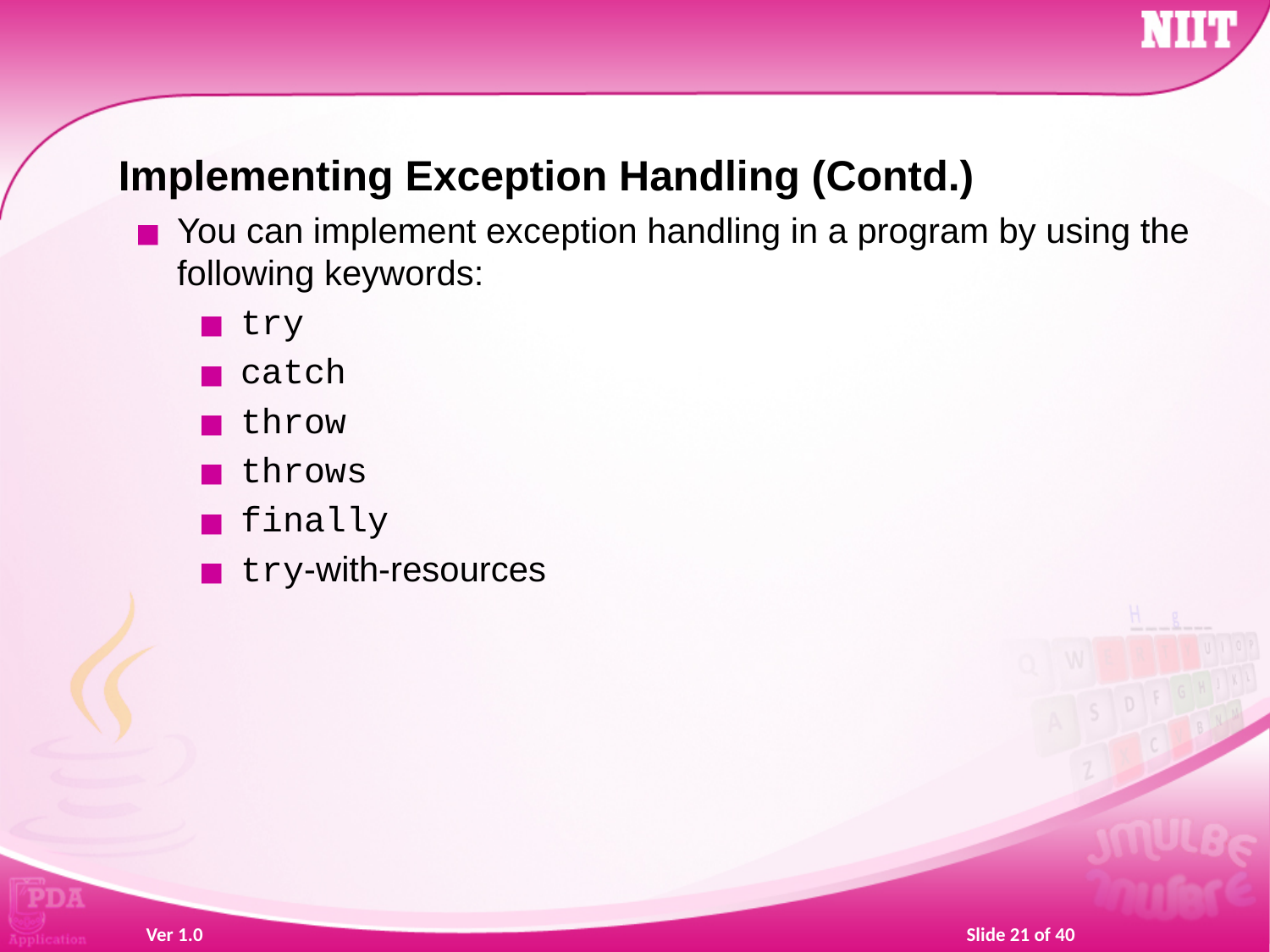

Implementing Exception Handling (Contd.)
You can implement exception handling in a program by using the following keywords:
try
catch
throw
throws
finally
try-with-resources